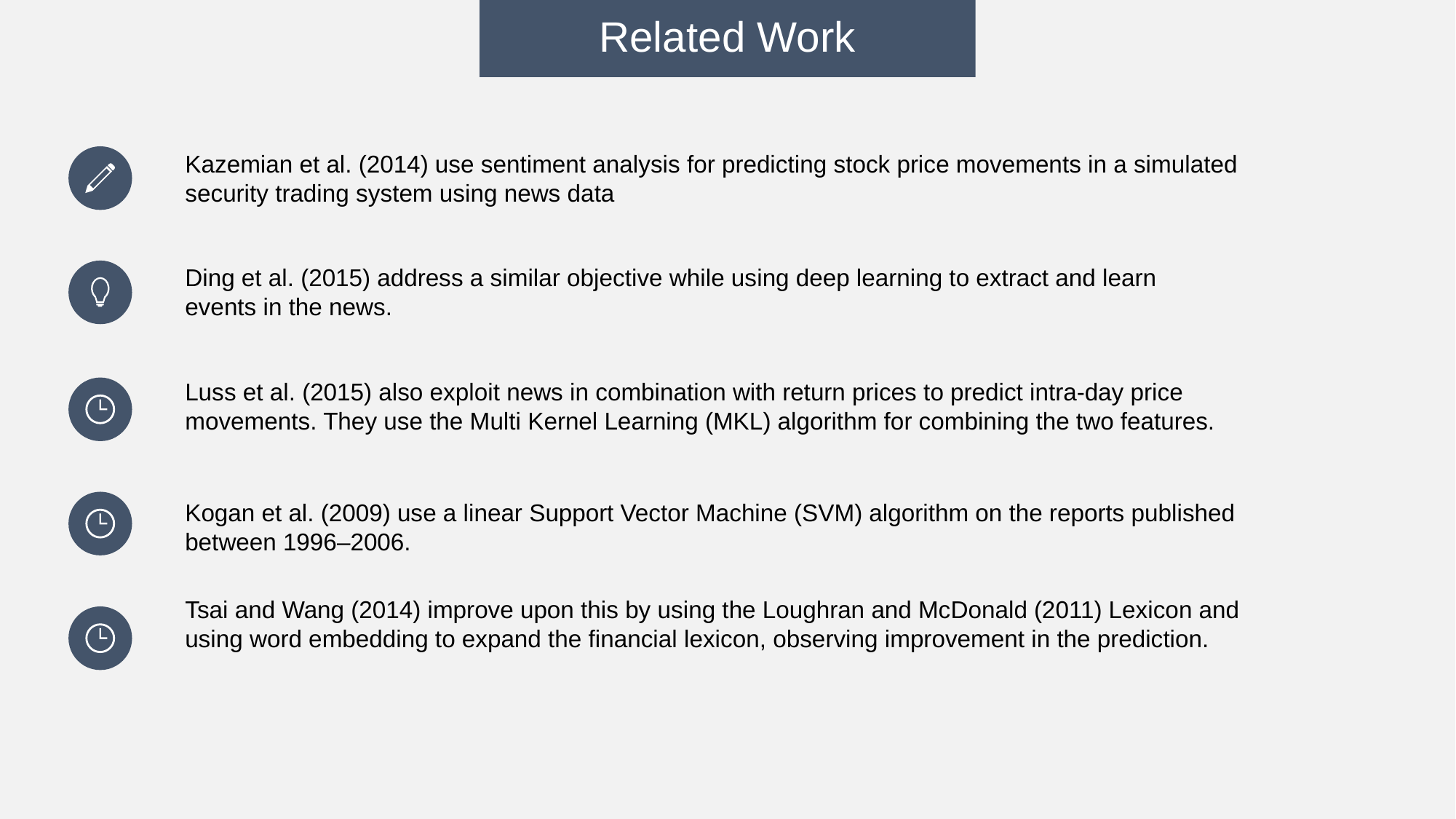

# Related Work
Kazemian et al. (2014) use sentiment analysis for predicting stock price movements in a simulated security trading system using news data

Ding et al. (2015) address a similar objective while using deep learning to extract and learn events in the news.

Luss et al. (2015) also exploit news in combination with return prices to predict intra-day price movements. They use the Multi Kernel Learning (MKL) algorithm for combining the two features.

Kogan et al. (2009) use a linear Support Vector Machine (SVM) algorithm on the reports published between 1996–2006.

Tsai and Wang (2014) improve upon this by using the Loughran and McDonald (2011) Lexicon and using word embedding to expand the financial lexicon, observing improvement in the prediction.